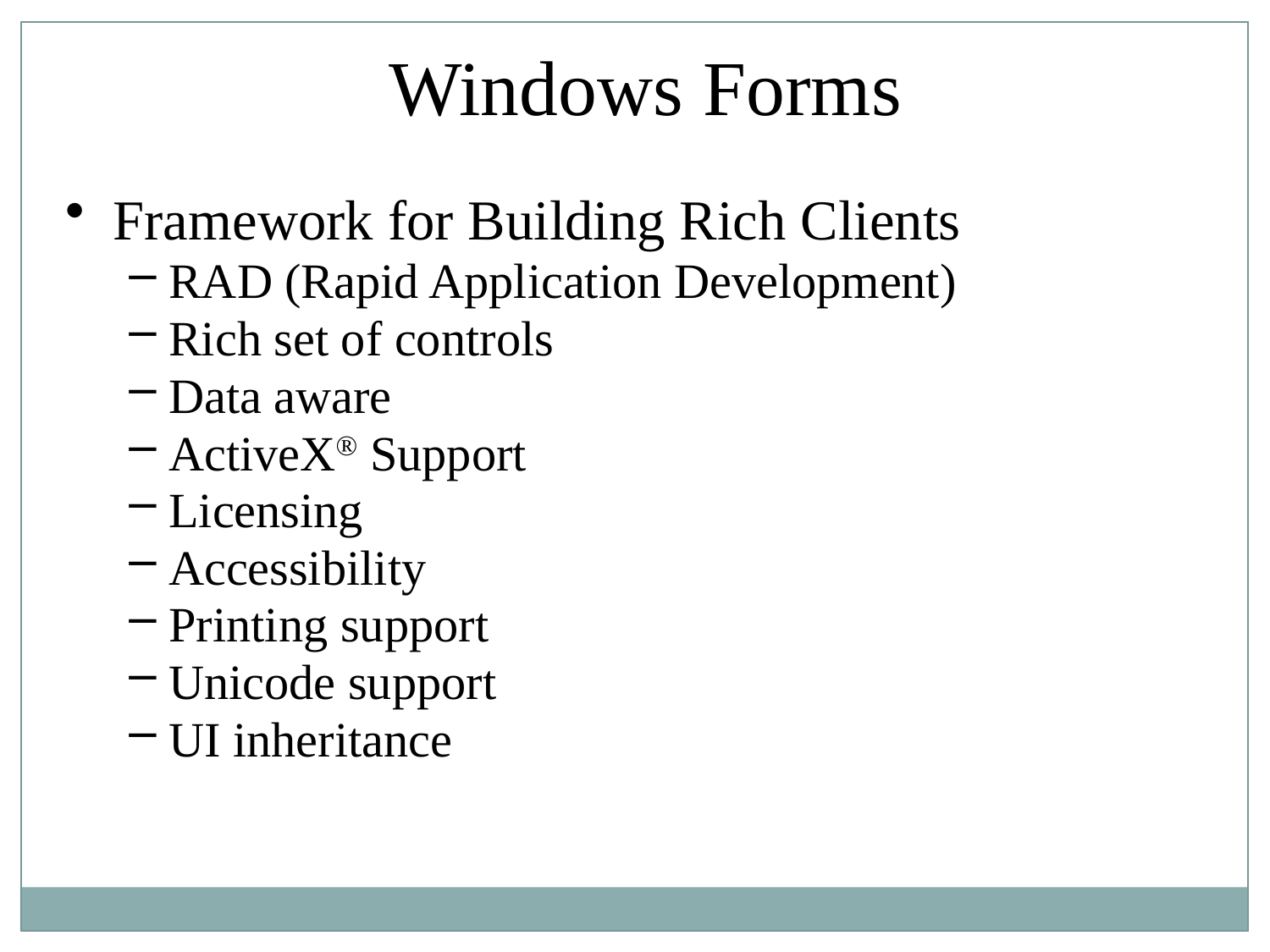

Windows Forms
Framework for Building Rich Clients
RAD (Rapid Application Development)
Rich set of controls
Data aware
ActiveX® Support
Licensing
Accessibility
Printing support
Unicode support
UI inheritance